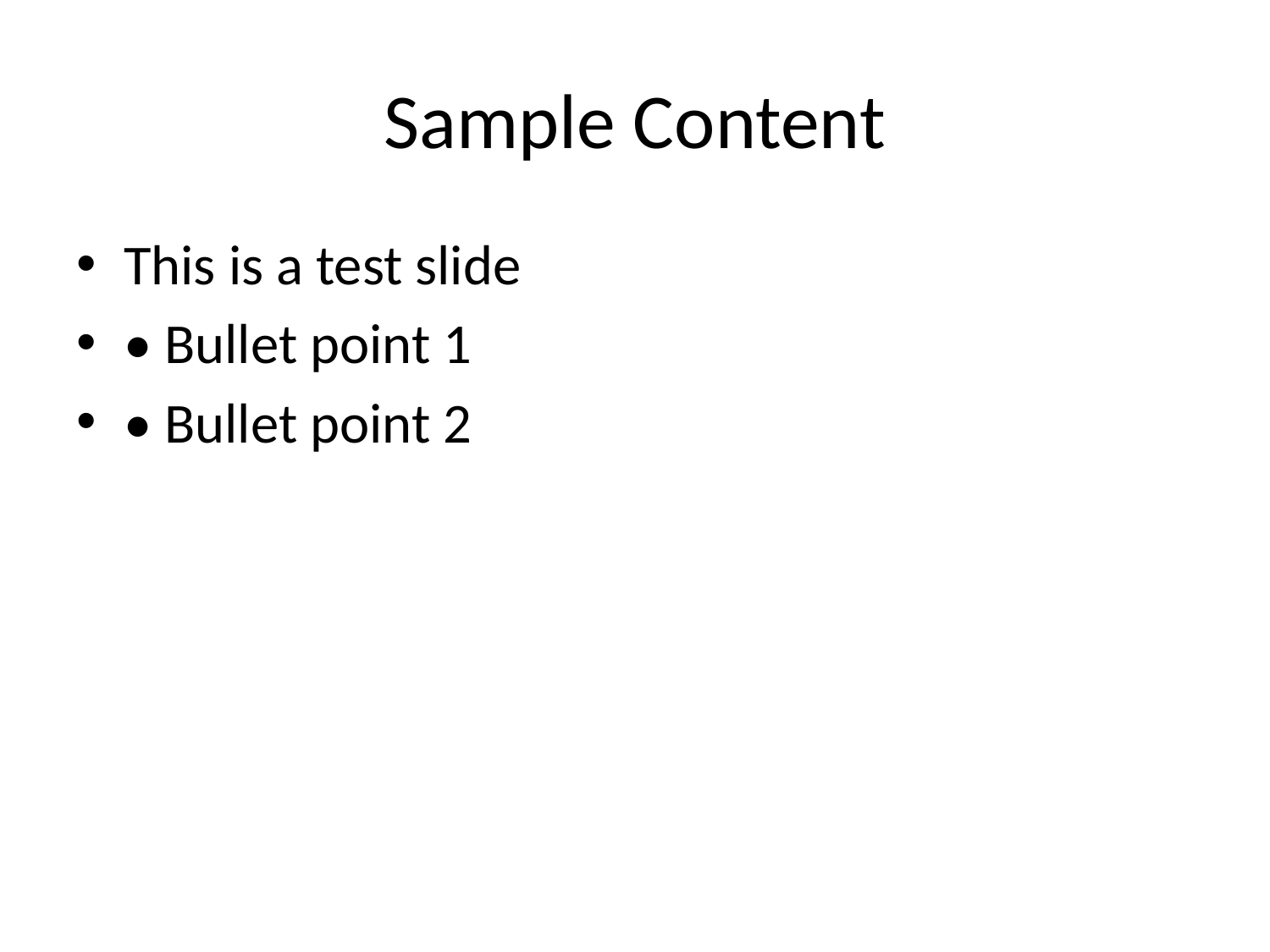

# Sample Content
This is a test slide
• Bullet point 1
• Bullet point 2